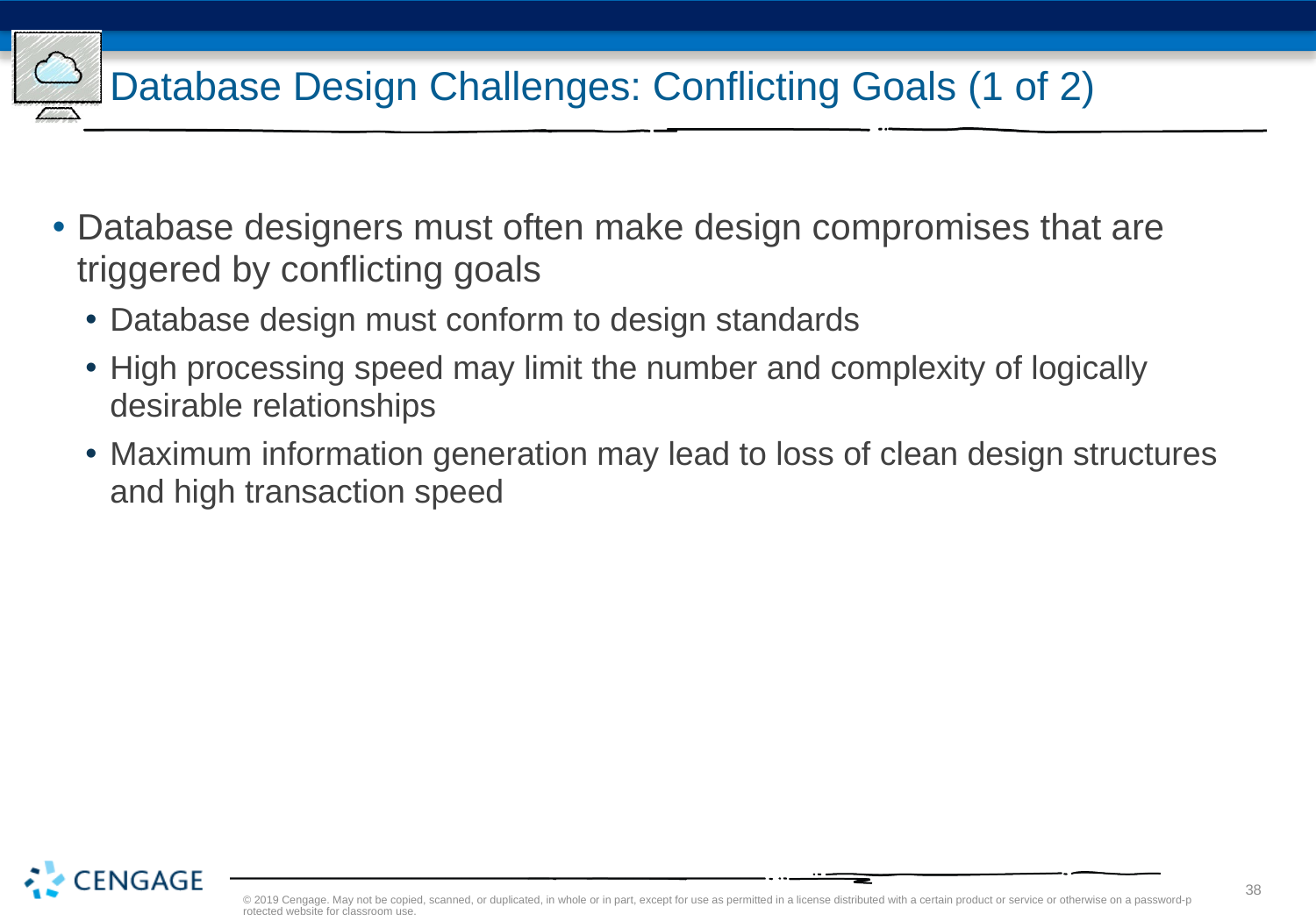

# Database Design Challenges: Conflicting Goals (1 of 2)
Database designers must often make design compromises that are triggered by conflicting goals
Database design must conform to design standards
High processing speed may limit the number and complexity of logically desirable relationships
Maximum information generation may lead to loss of clean design structures and high transaction speed

© 2019 Cengage. May not be copied, scanned, or duplicated, in whole or in part, except for use as permitted in a license distributed with a certain product or service or otherwise on a password-protected website for classroom use.